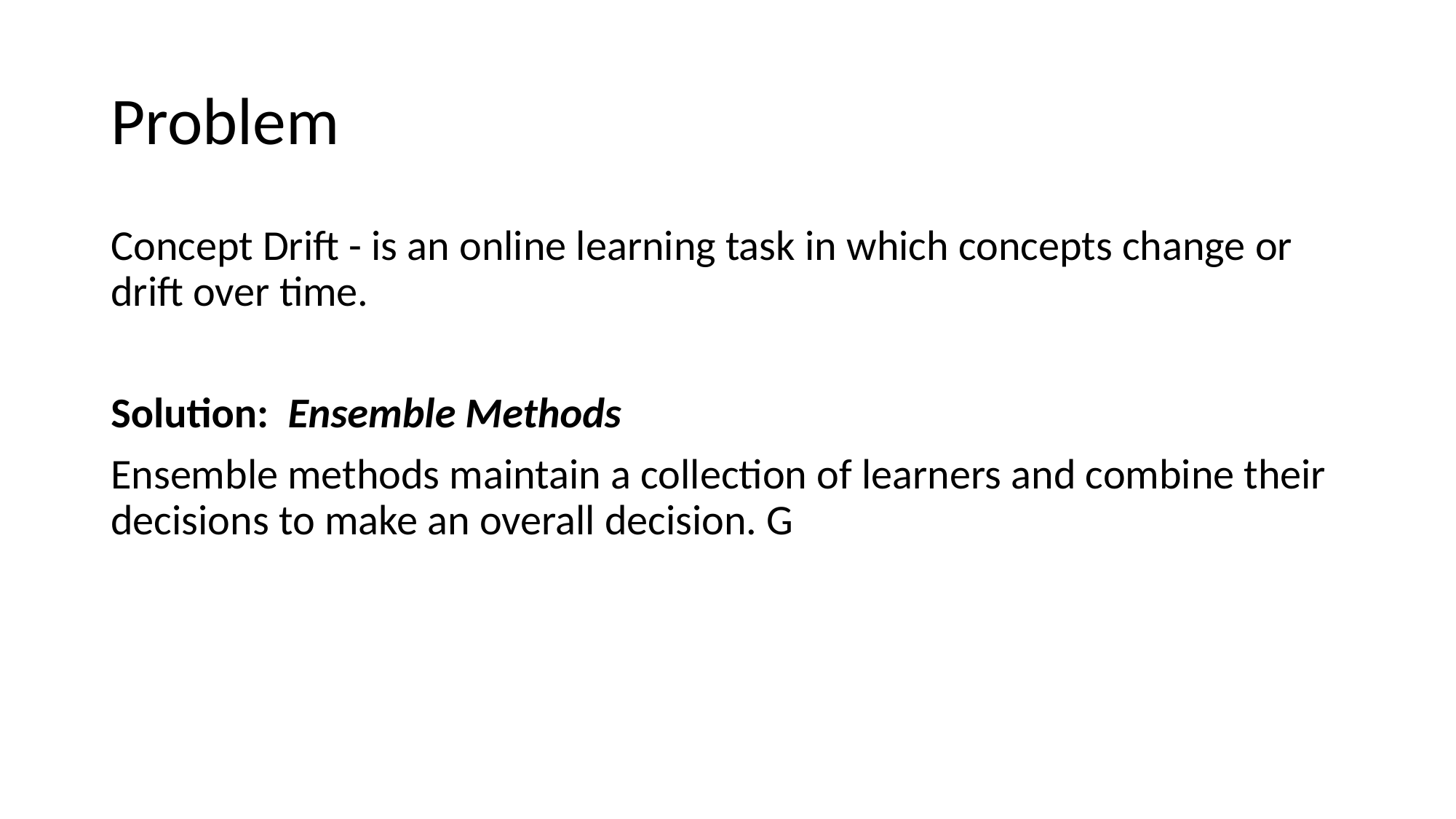

# Problem
Concept Drift - is an online learning task in which concepts change or drift over time.

Solution:  Ensemble Methods
Ensemble methods maintain a collection of learners and combine their decisions to make an overall decision. G